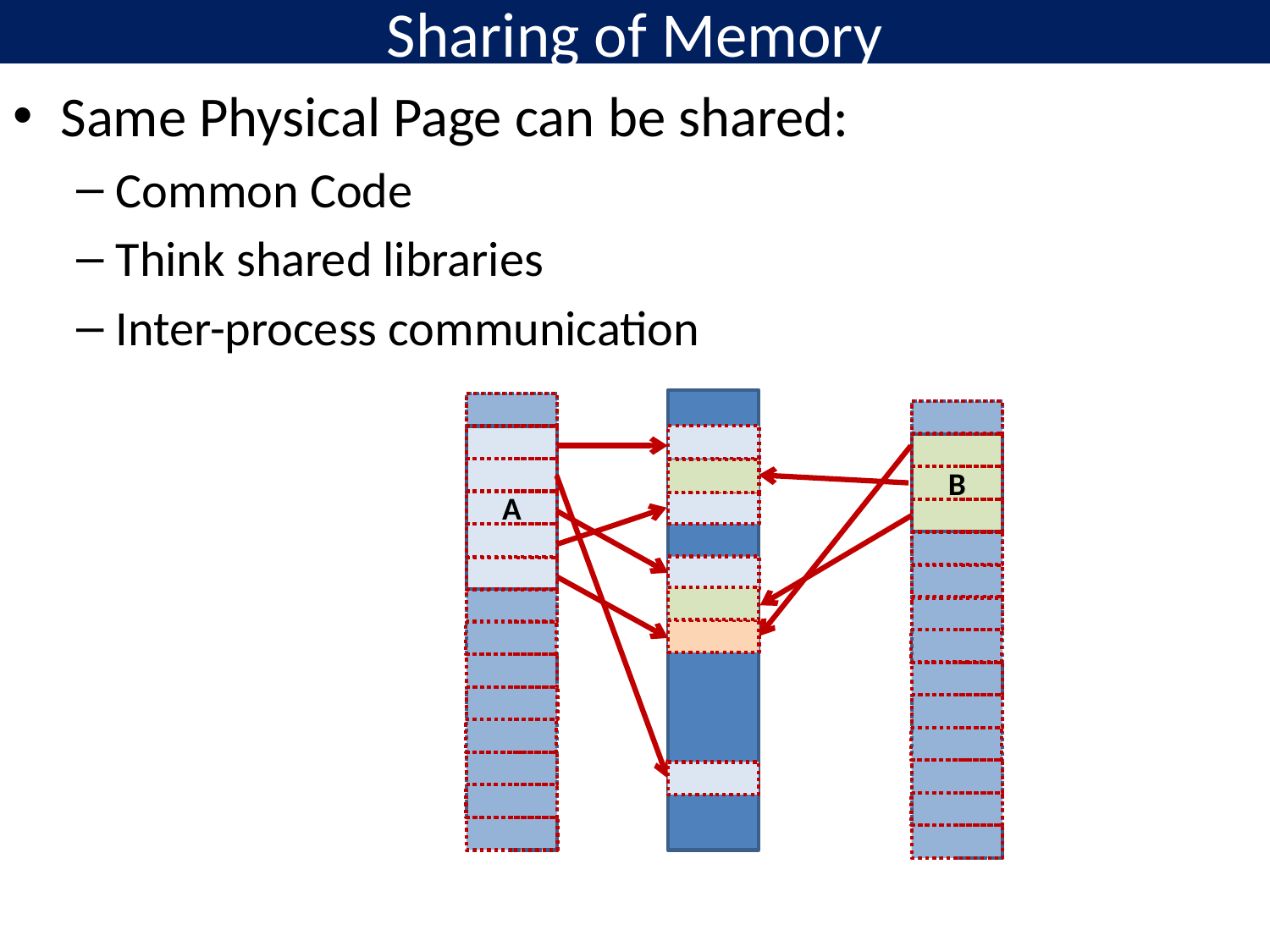

# Sharing of Memory
Same Physical Page can be shared:
Common Code
Think shared libraries
Inter-process communication

A

B